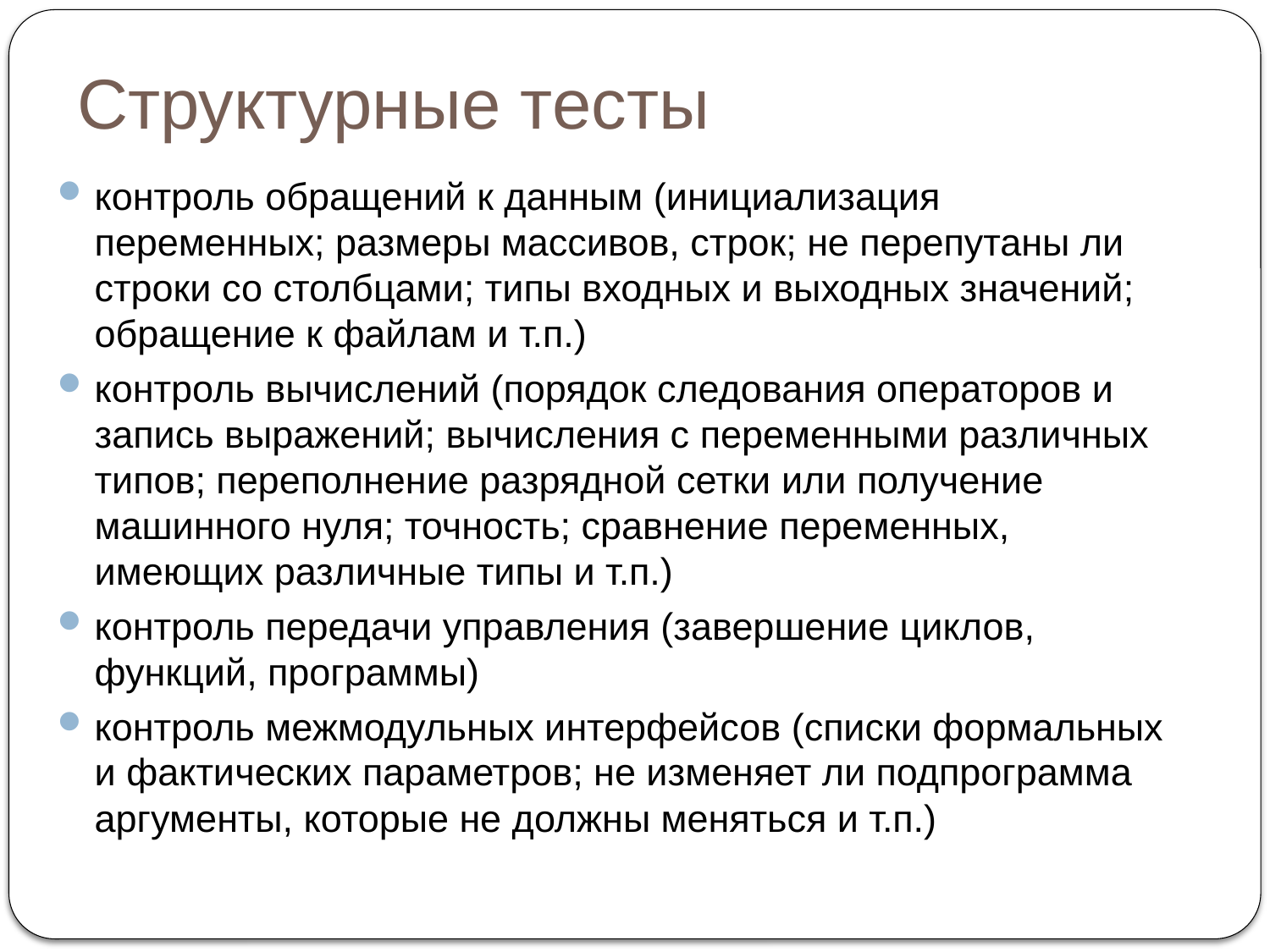

# Структурные тесты
контроль обращений к данным (инициализация переменных; размеры массивов, строк; не перепутаны ли строки со столбцами; типы входных и выходных значений; обращение к файлам и т.п.)
контроль вычислений (порядок следования операторов и запись выражений; вычисления с переменными различных типов; переполнение разрядной сетки или получение машинного нуля; точность; сравнение переменных, имеющих различные типы и т.п.)
контроль передачи управления (завершение циклов, функций, программы)
контроль межмодульных интерфейсов (списки формальных и фактических параметров; не изменяет ли подпрограмма аргументы, которые не должны меняться и т.п.)